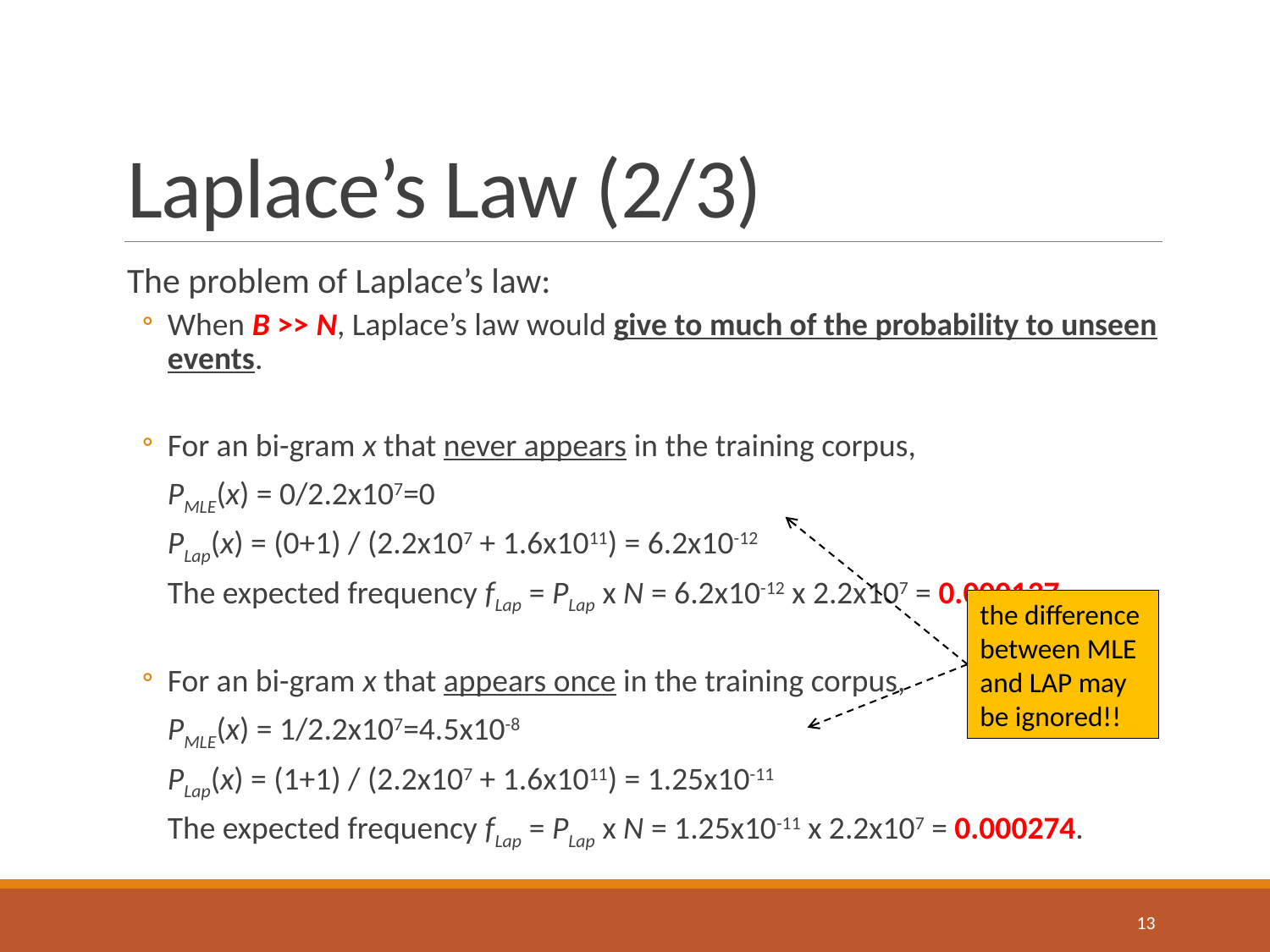

# Laplace’s Law (2/3)
The problem of Laplace’s law:
When B >> N, Laplace’s law would give to much of the probability to unseen events.

For an bi-gram x that never appears in the training corpus,
	PMLE(x) = 0/2.2x107=0
	PLap(x) = (0+1) / (2.2x107 + 1.6x1011) = 6.2x10-12
	The expected frequency fLap = PLap x N = 6.2x10-12 x 2.2x107 = 0.000137.

For an bi-gram x that appears once in the training corpus,
	PMLE(x) = 1/2.2x107=4.5x10-8
	PLap(x) = (1+1) / (2.2x107 + 1.6x1011) = 1.25x10-11
	The expected frequency fLap = PLap x N = 1.25x10-11 x 2.2x107 = 0.000274.
the difference
between MLE
and LAP may
be ignored!!
13